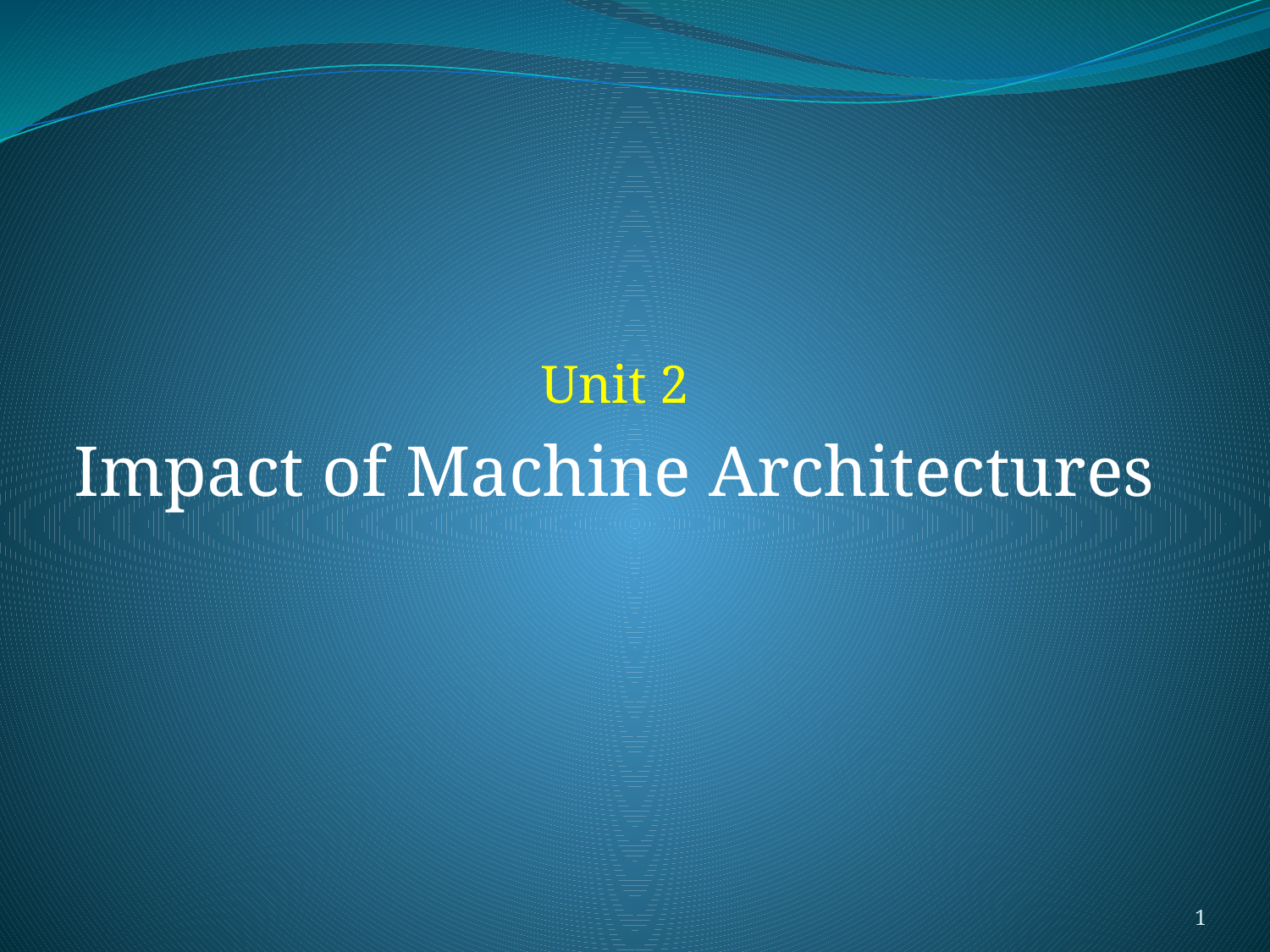

Unit 2
Impact of Machine Architectures
1